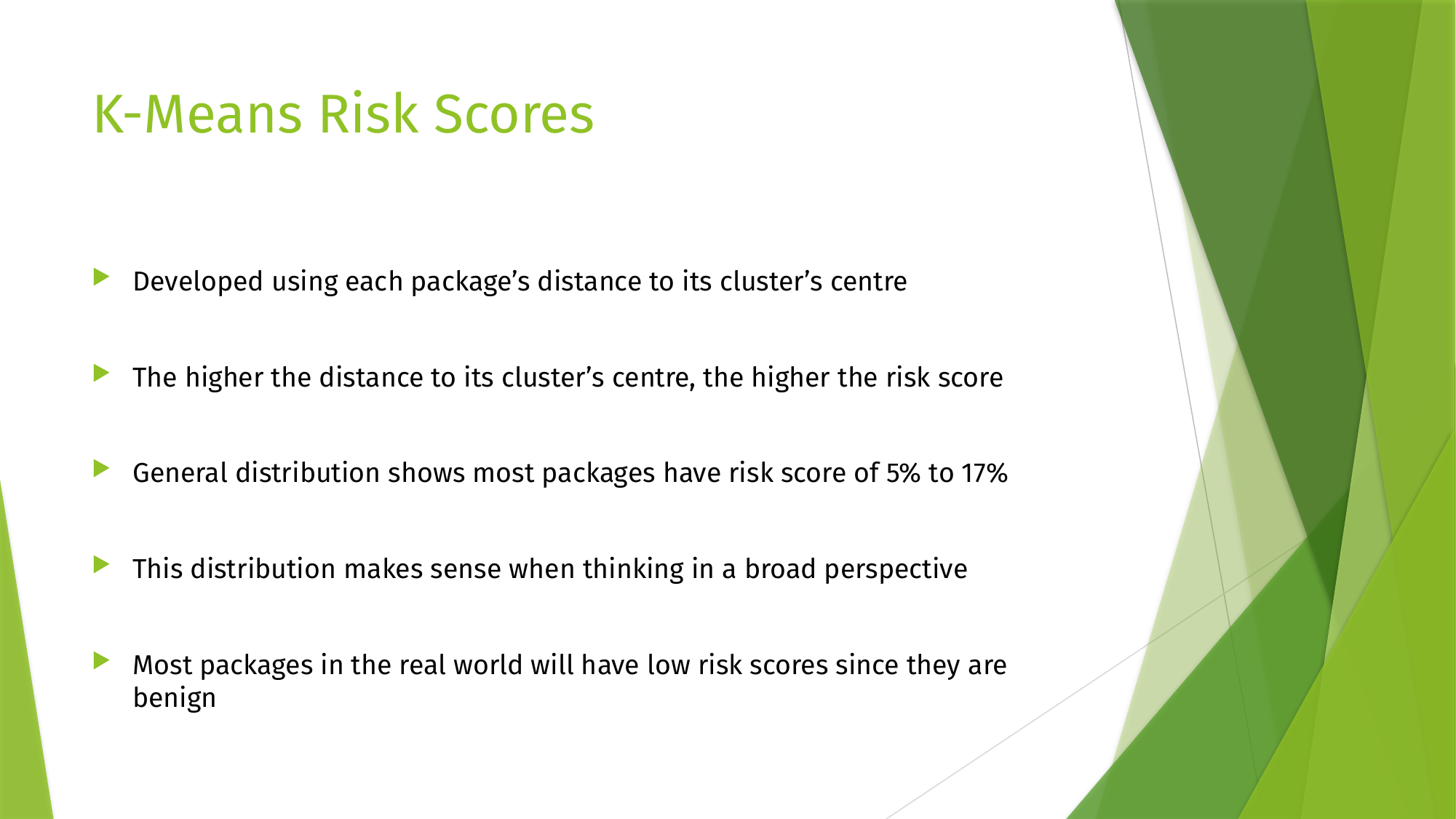

# K-Means Risk Scores
Developed using each package’s distance to its cluster’s centre

The higher the distance to its cluster’s centre, the higher the risk score

General distribution shows most packages have risk score of 5% to 17%

This distribution makes sense when thinking in a broad perspective

Most packages in the real world will have low risk scores since they are benign